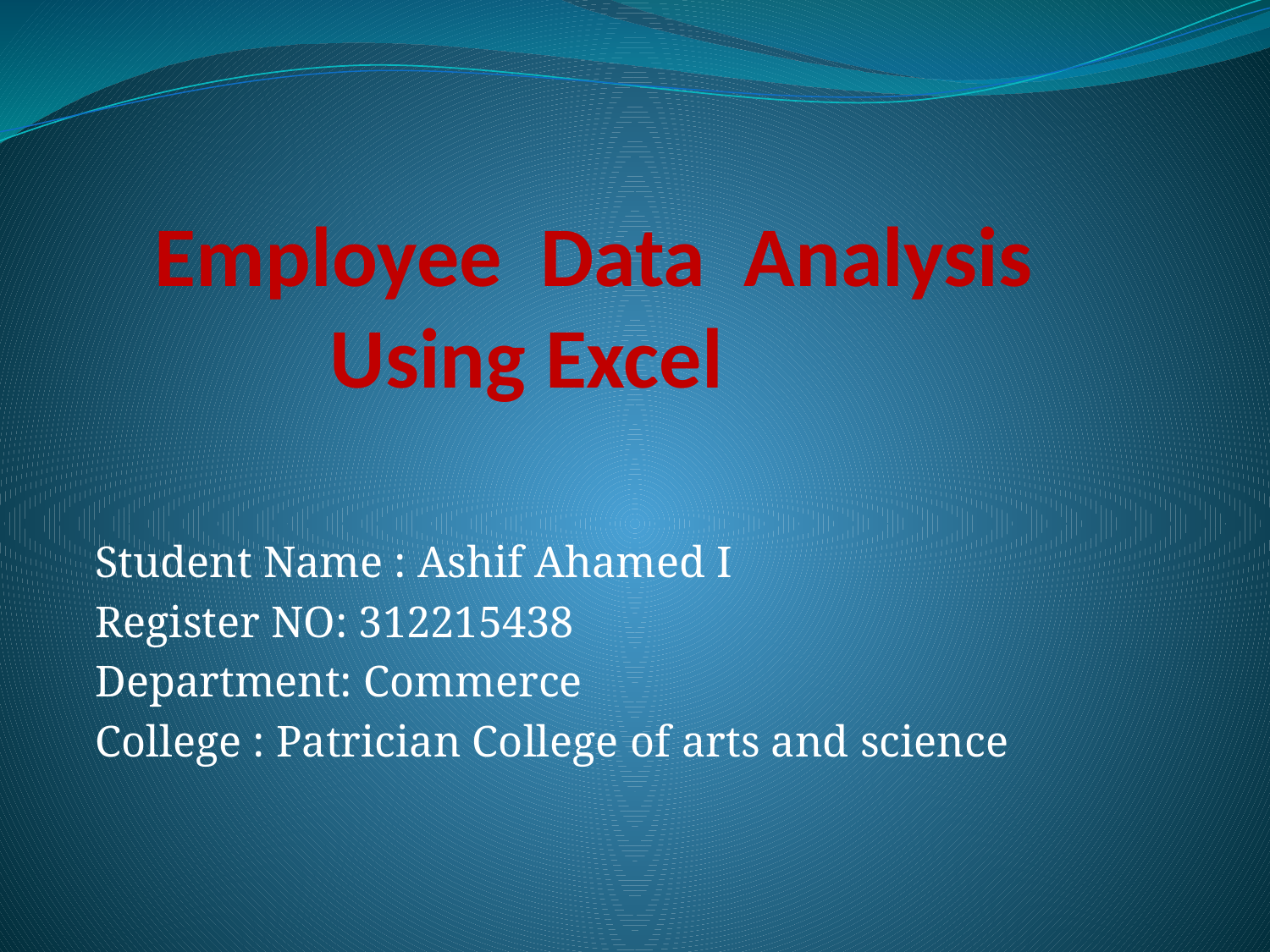

# Employee  Data  Analysis    Using Excel
Student Name : Ashif Ahamed I
Register NO: 312215438
Department: Commerce
College : Patrician College of arts and science